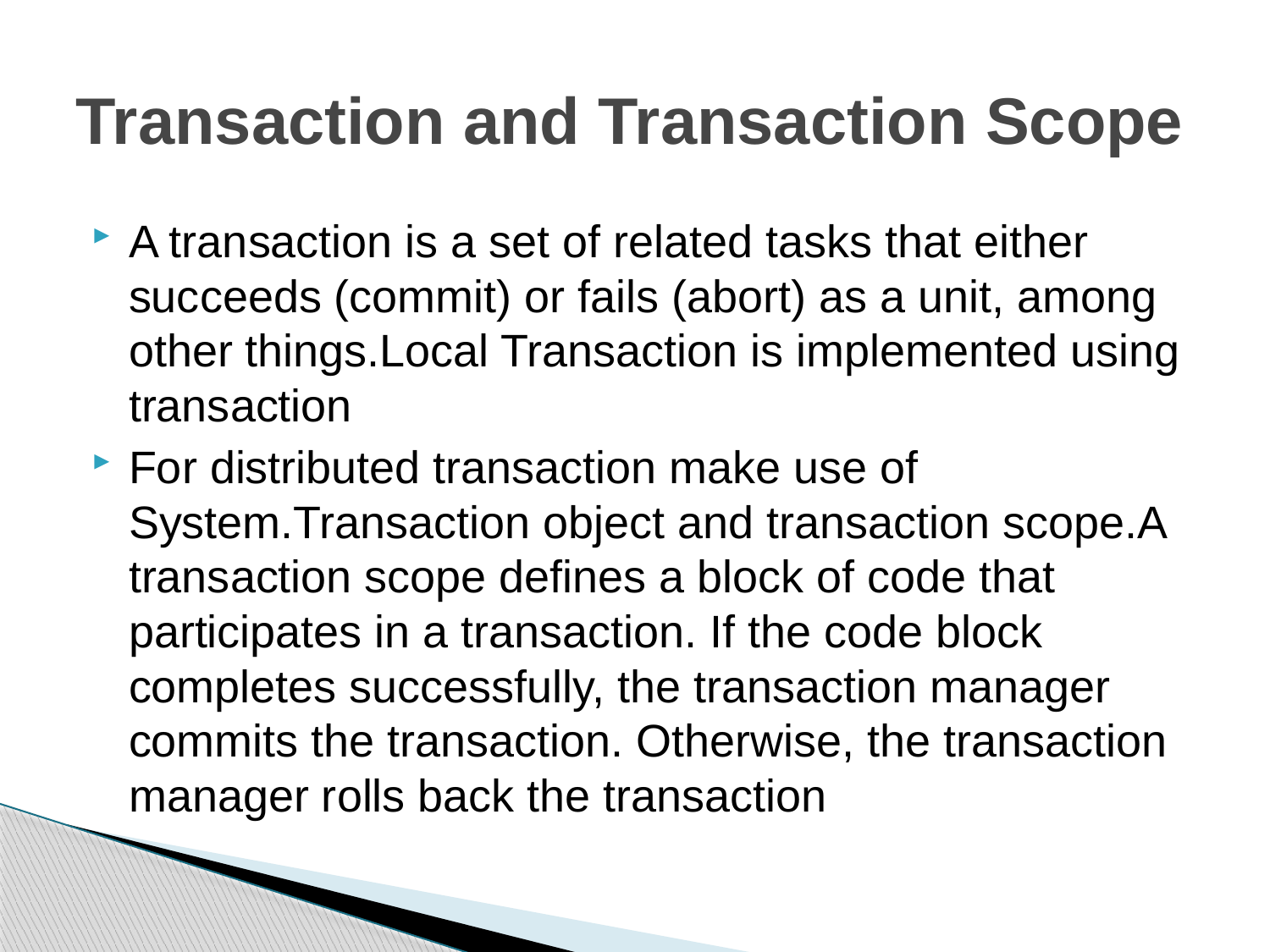

# Transaction and Transaction Scope
A transaction is a set of related tasks that either succeeds (commit) or fails (abort) as a unit, among other things.Local Transaction is implemented using transaction
For distributed transaction make use of System.Transaction object and transaction scope.A transaction scope defines a block of code that participates in a transaction. If the code block completes successfully, the transaction manager commits the transaction. Otherwise, the transaction manager rolls back the transaction